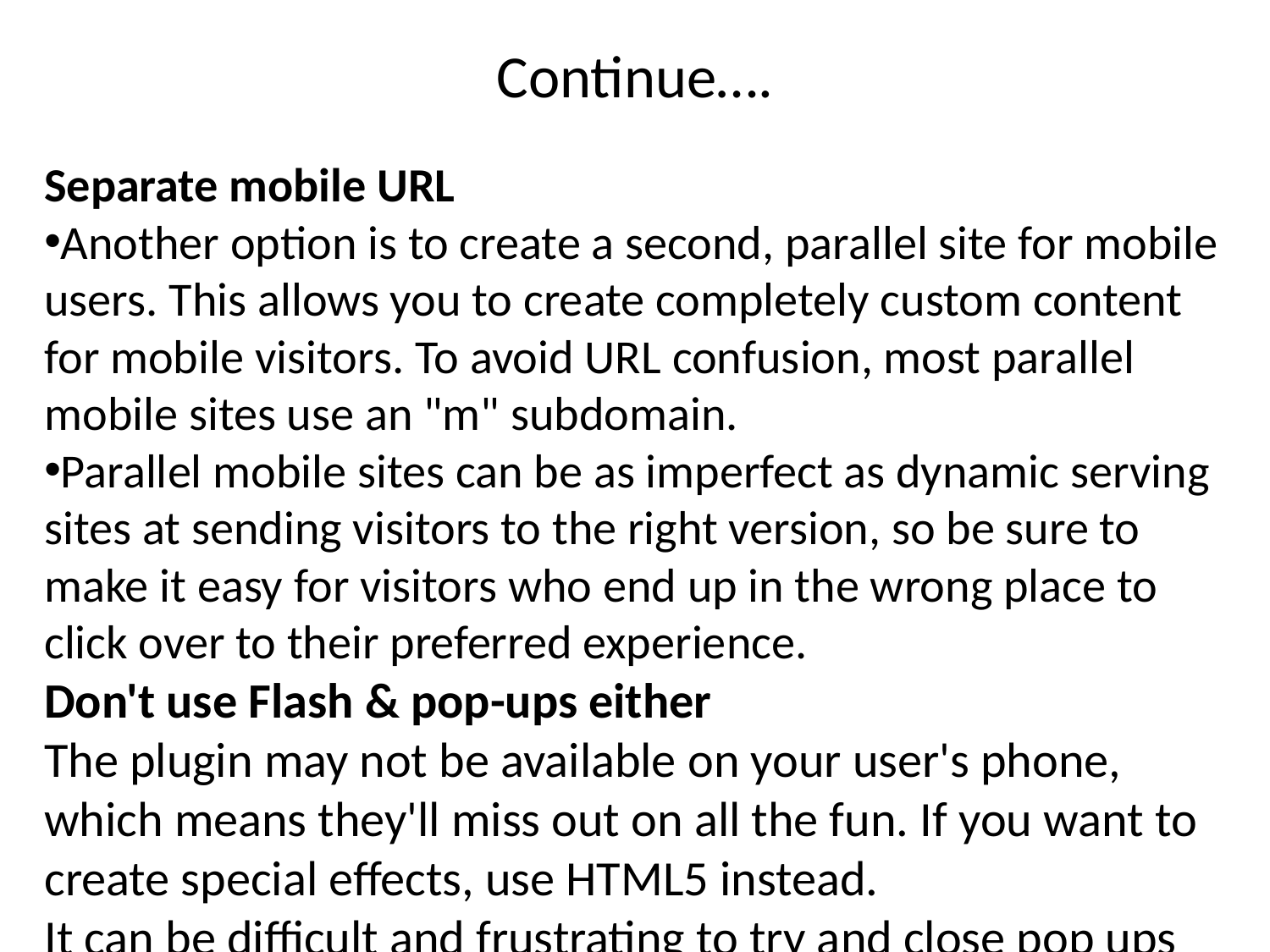

# Continue….
Separate mobile URL
Another option is to create a second, parallel site for mobile users. This allows you to create completely custom content for mobile visitors. To avoid URL confusion, most parallel mobile sites use an "m" subdomain.
Parallel mobile sites can be as imperfect as dynamic serving sites at sending visitors to the right version, so be sure to make it easy for visitors who end up in the wrong place to click over to their preferred experience.
Don't use Flash & pop-ups either
The plugin may not be available on your user's phone, which means they'll miss out on all the fun. If you want to create special effects, use HTML5 instead.
It can be difficult and frustrating to try and close pop ups on a mobile device. This might lead to a high bounce rate.